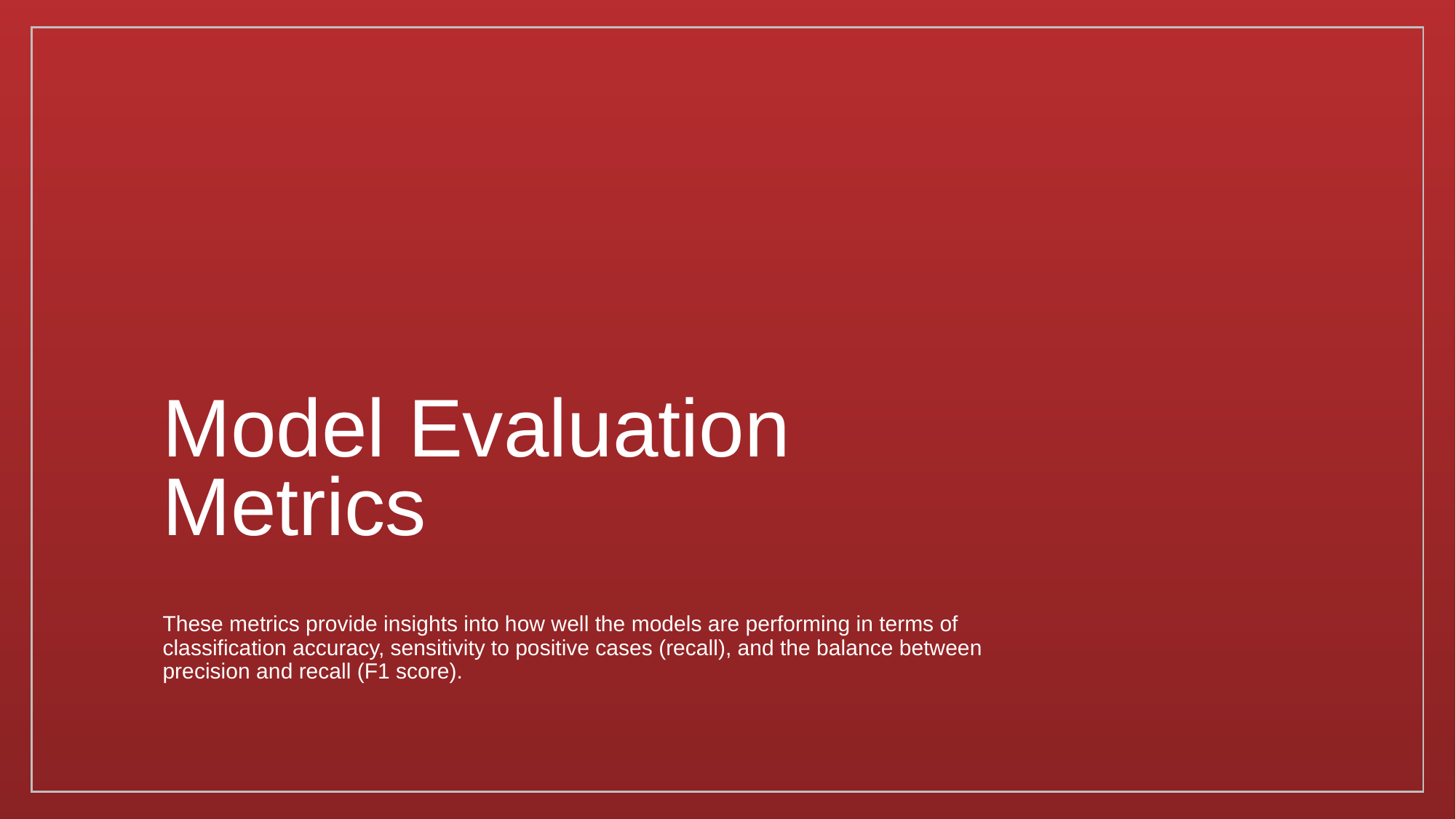

# Model Evaluation Metrics
These metrics provide insights into how well the models are performing in terms of classification accuracy, sensitivity to positive cases (recall), and the balance between precision and recall (F1 score).